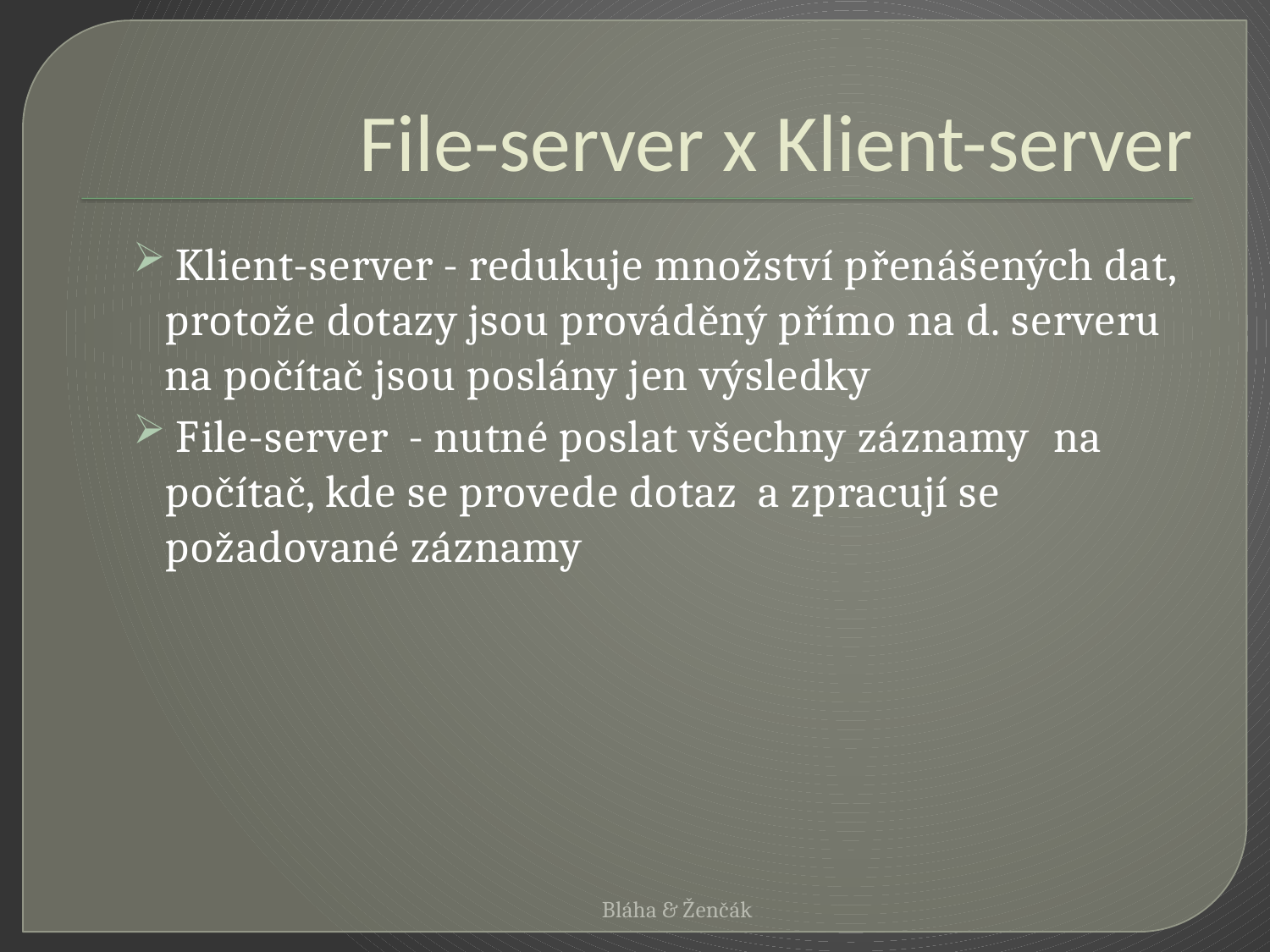

# File-server x Klient-server
 Klient-server - redukuje množství přenášených dat, protože dotazy jsou prováděný přímo na d. serveru na počítač jsou poslány jen výsledky
 File-server  - nutné poslat všechny záznamy 	na počítač, kde se provede dotaz  a zpracují se požadované záznamy
Bláha & Ženčák